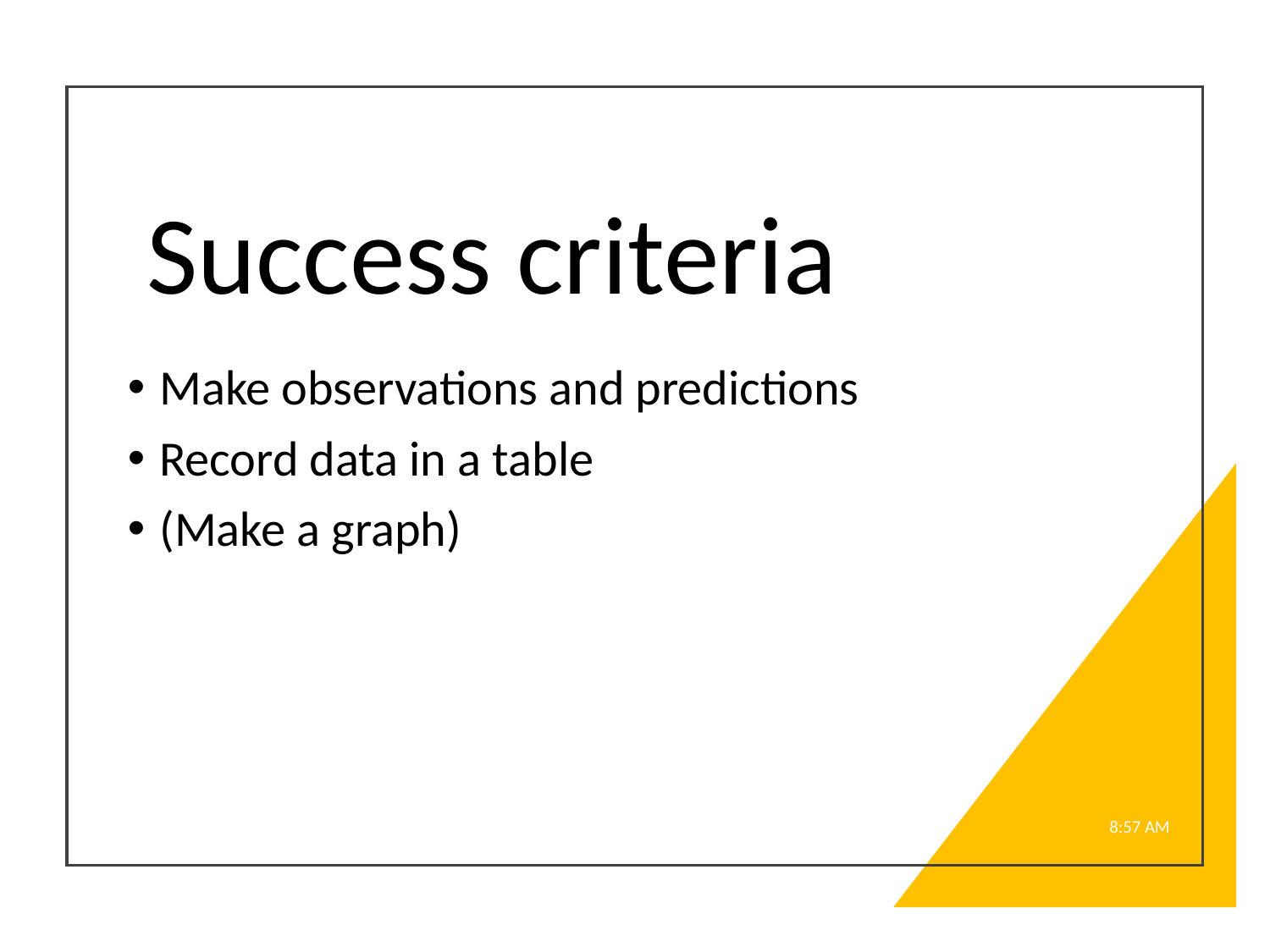

# Success criteria
Make observations and predictions
Record data in a table
(Make a graph)

8:57 AM